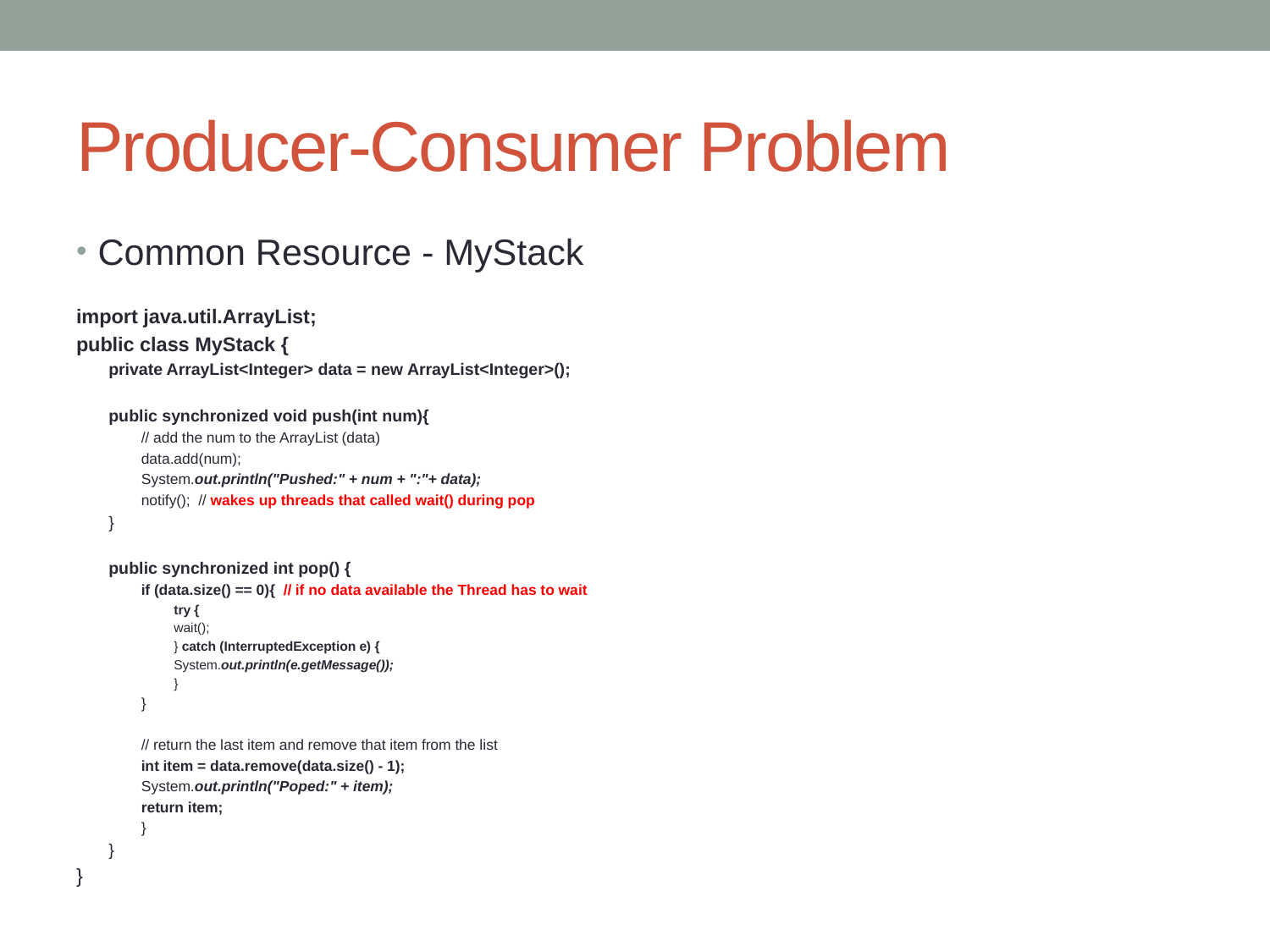

# Producer-Consumer Problem
Common Resource - MyStack

import java.util.ArrayList;
public class MyStack {
private ArrayList<Integer> data = new ArrayList<Integer>();

public synchronized void push(int num){
// add the num to the ArrayList (data)
data.add(num);
System.out.println("Pushed:" + num + ":"+ data);
notify();  // wakes up threads that called wait() during pop
}

public synchronized int pop() {
if (data.size() == 0){  // if no data available the Thread has to wait
try {
wait();
} catch (InterruptedException e) {
System.out.println(e.getMessage());
}
}

// return the last item and remove that item from the list
int item = data.remove(data.size() - 1);
System.out.println("Poped:" + item);
return item;
}
}
}